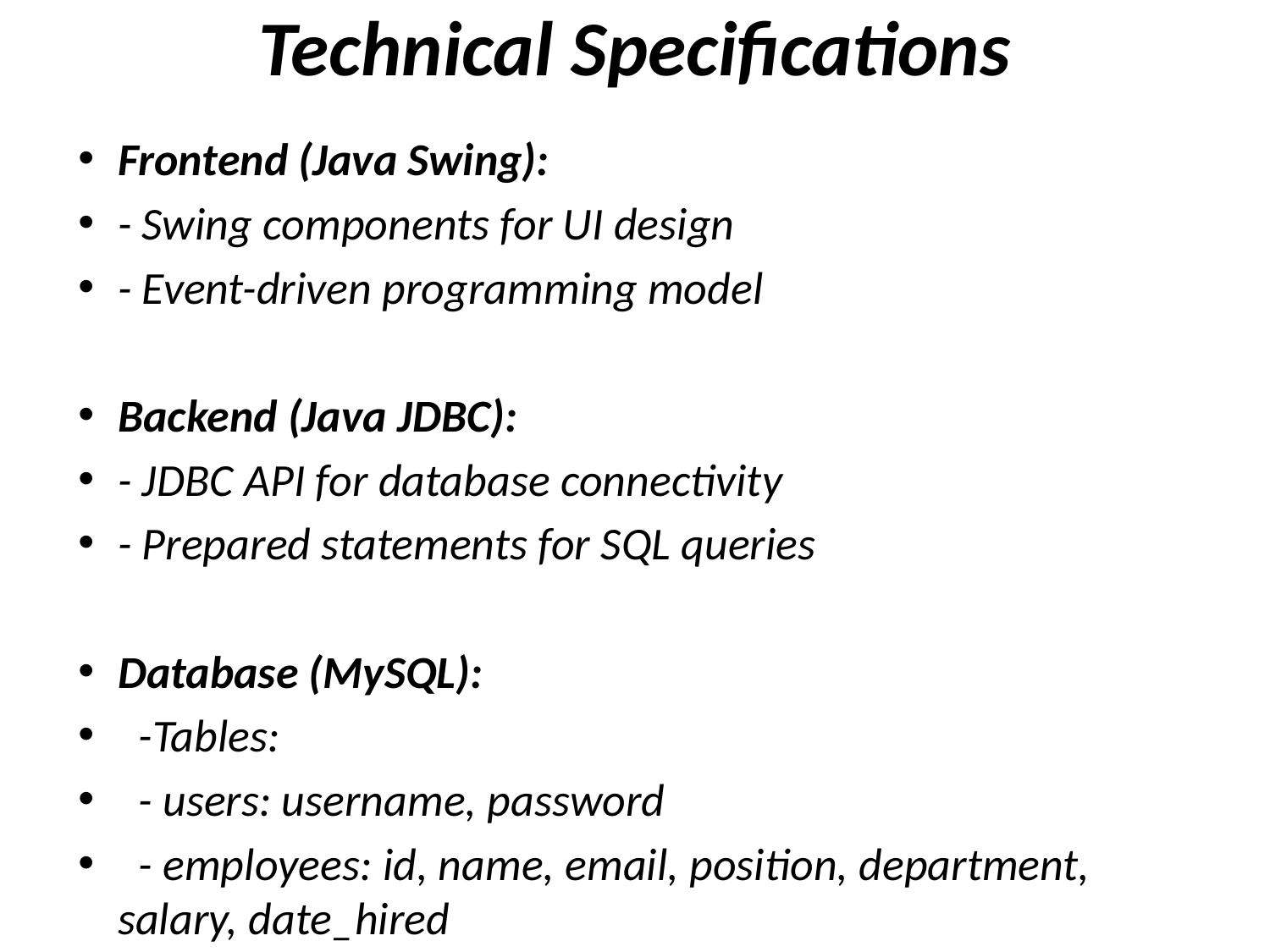

# Technical Specifications
Frontend (Java Swing):
- Swing components for UI design
- Event-driven programming model

Backend (Java JDBC):
- JDBC API for database connectivity
- Prepared statements for SQL queries

Database (MySQL):
  -Tables:
  - users: username, password
  - employees: id, name, email, position, department, salary, date_hired